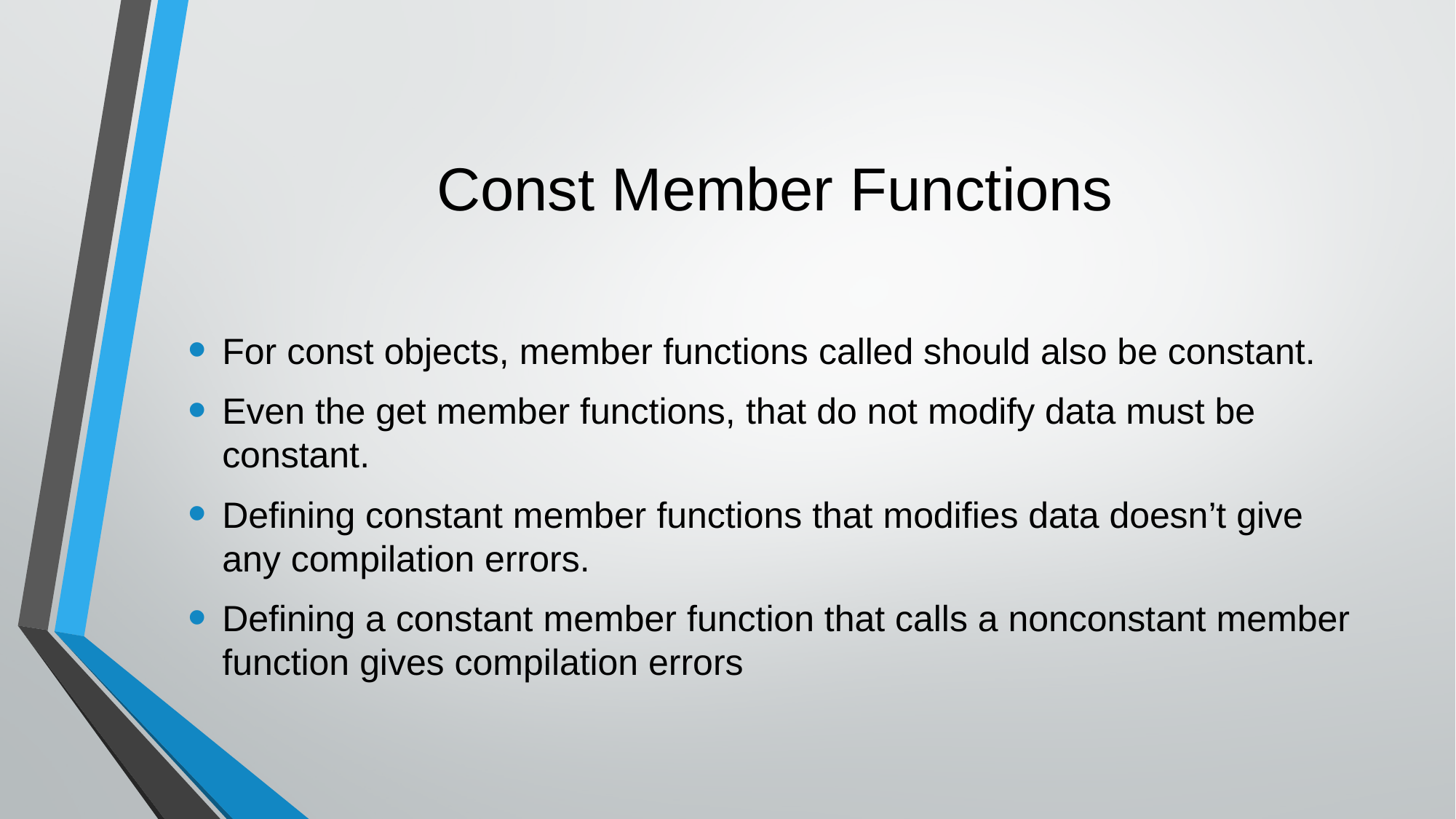

# Const Member Functions
For const objects, member functions called should also be constant.
Even the get member functions, that do not modify data must be constant.
Defining constant member functions that modifies data doesn’t give any compilation errors.
Defining a constant member function that calls a nonconstant member function gives compilation errors